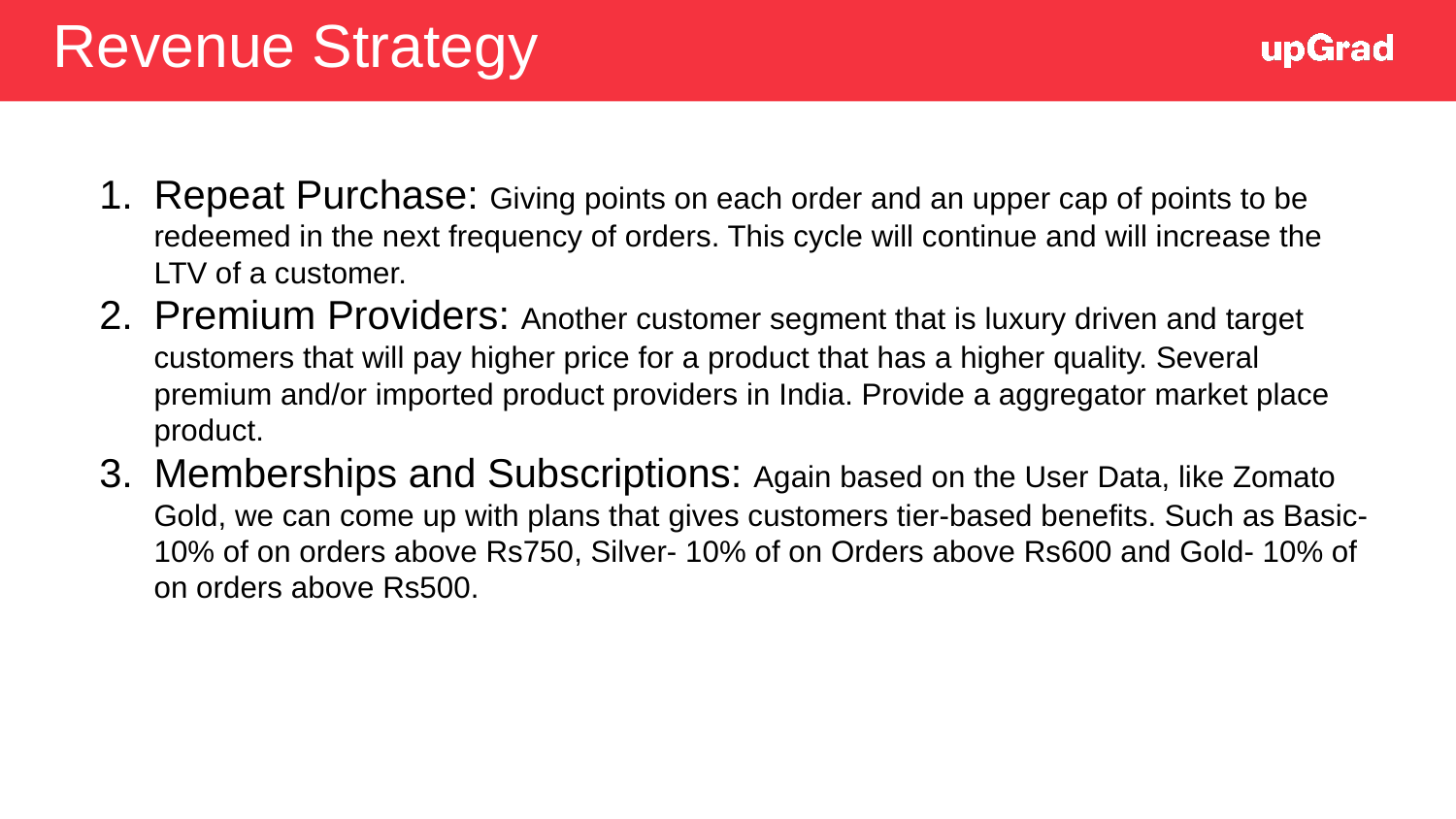

# Revenue Strategy
Repeat Purchase: Giving points on each order and an upper cap of points to be redeemed in the next frequency of orders. This cycle will continue and will increase the LTV of a customer.
Premium Providers: Another customer segment that is luxury driven and target customers that will pay higher price for a product that has a higher quality. Several premium and/or imported product providers in India. Provide a aggregator market place product.
Memberships and Subscriptions: Again based on the User Data, like Zomato Gold, we can come up with plans that gives customers tier-based benefits. Such as Basic- 10% of on orders above Rs750, Silver- 10% of on Orders above Rs600 and Gold- 10% of on orders above Rs500.